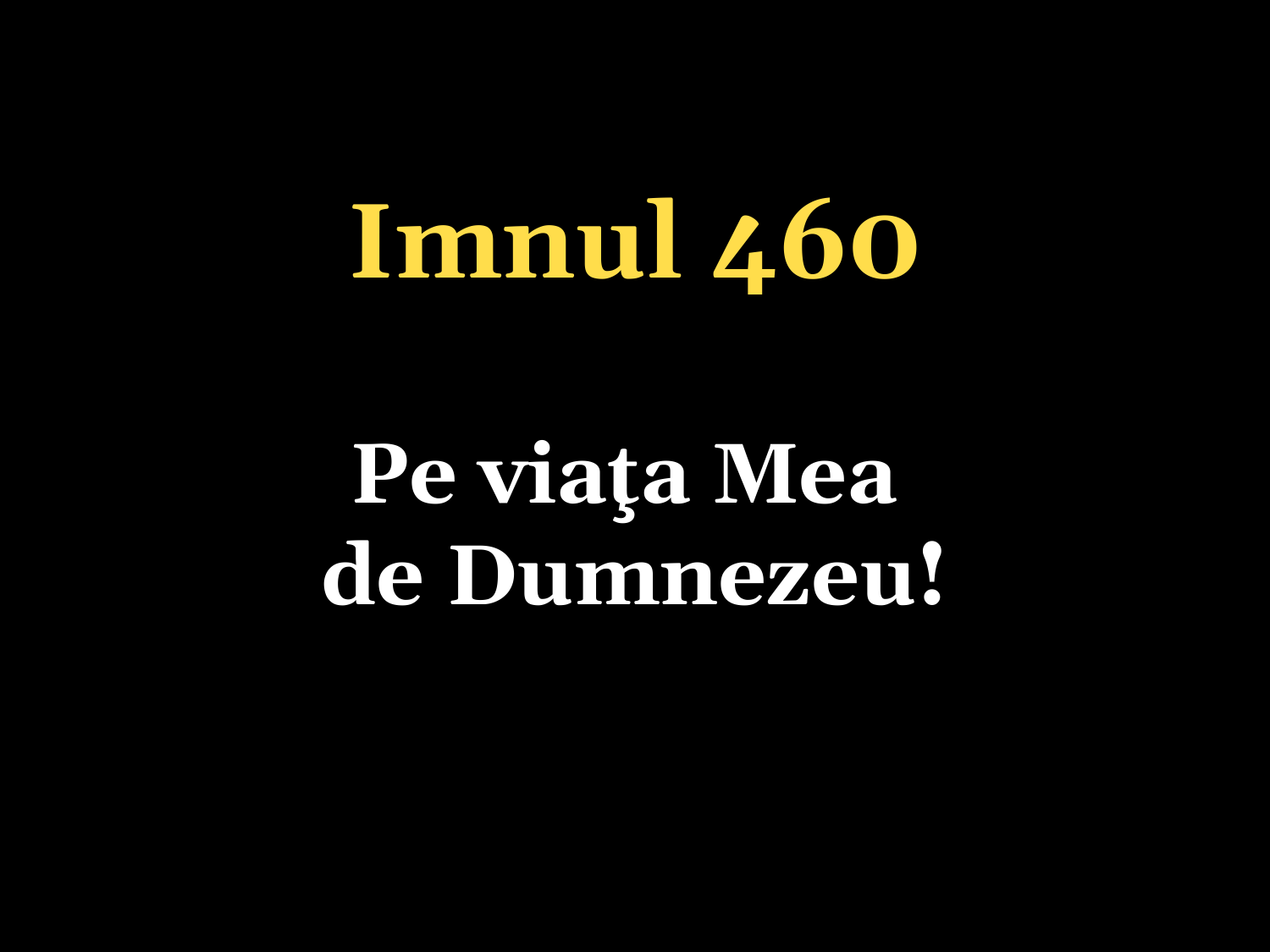

Imnul 460
Pe viaţa Mea
de Dumnezeu!